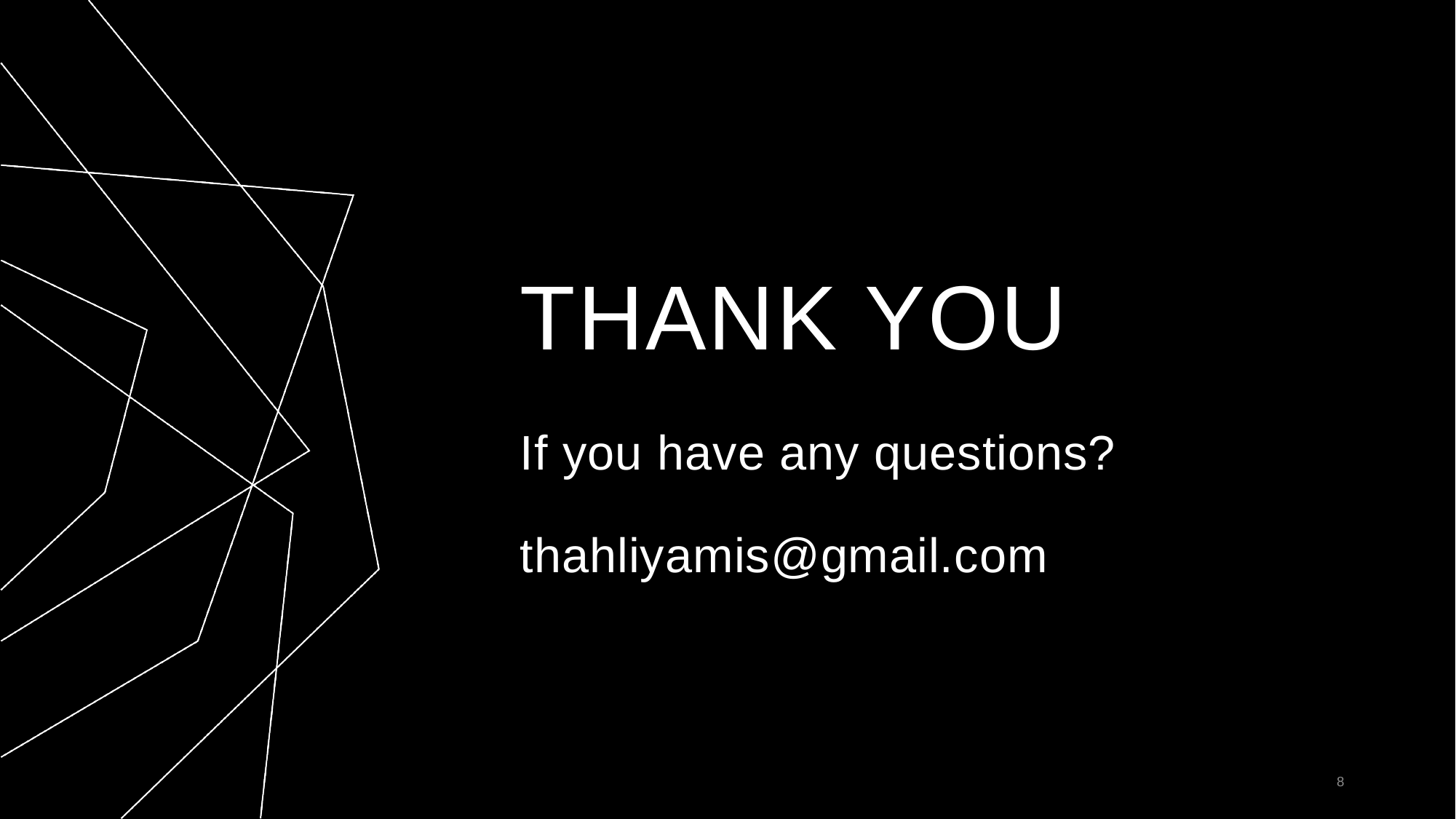

# THANK YOU
If you have any questions?
thahliyamis@gmail.com
8